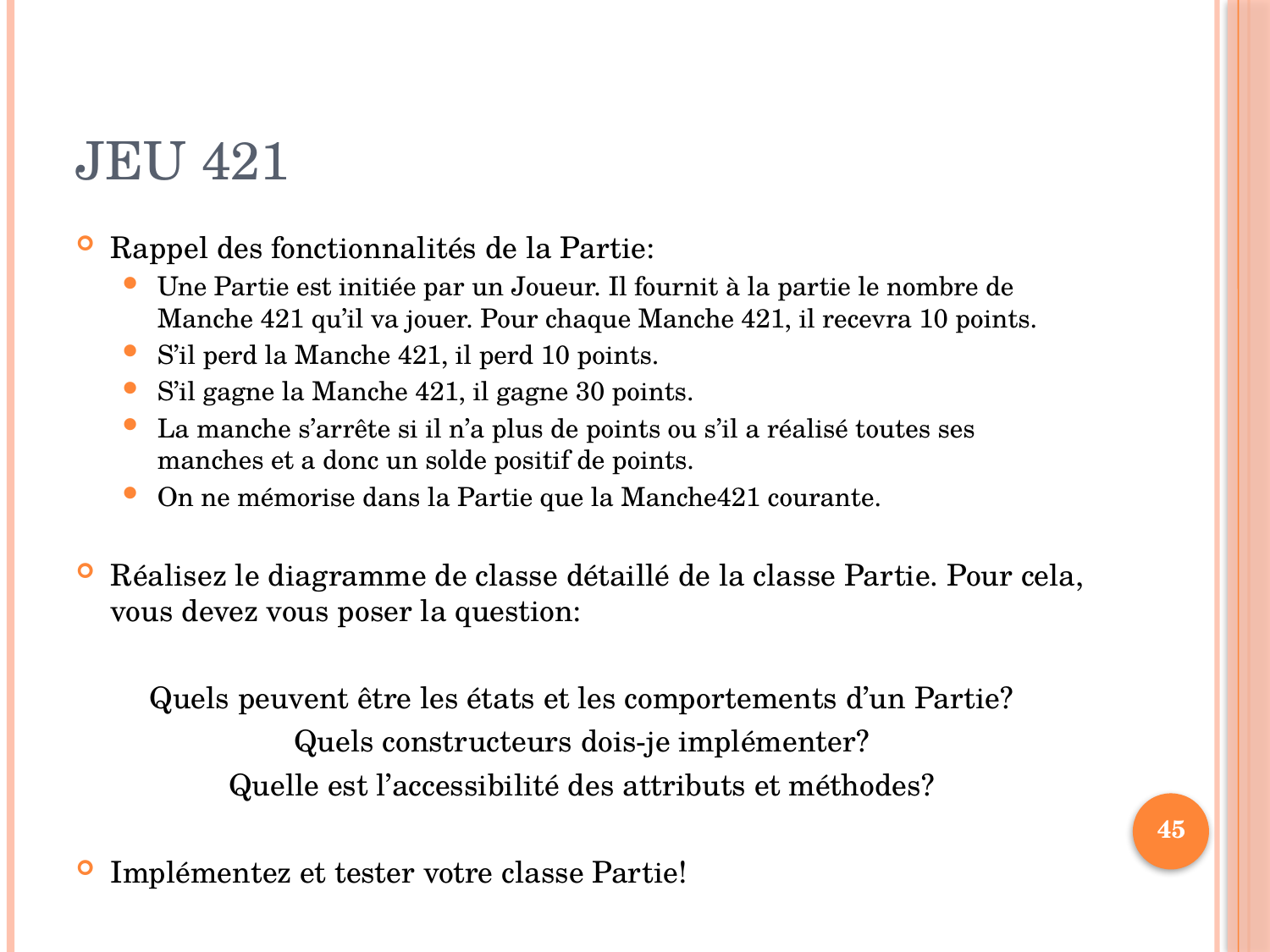

# Jeu 421
Rappel des fonctionnalités de la Partie:
Une Partie est initiée par un Joueur. Il fournit à la partie le nombre de Manche 421 qu’il va jouer. Pour chaque Manche 421, il recevra 10 points.
S’il perd la Manche 421, il perd 10 points.
S’il gagne la Manche 421, il gagne 30 points.
La manche s’arrête si il n’a plus de points ou s’il a réalisé toutes ses manches et a donc un solde positif de points.
On ne mémorise dans la Partie que la Manche421 courante.

Réalisez le diagramme de classe détaillé de la classe Partie. Pour cela, vous devez vous poser la question:

Quels peuvent être les états et les comportements d’un Partie?
Quels constructeurs dois-je implémenter?
Quelle est l’accessibilité des attributs et méthodes?

Implémentez et tester votre classe Partie!

45